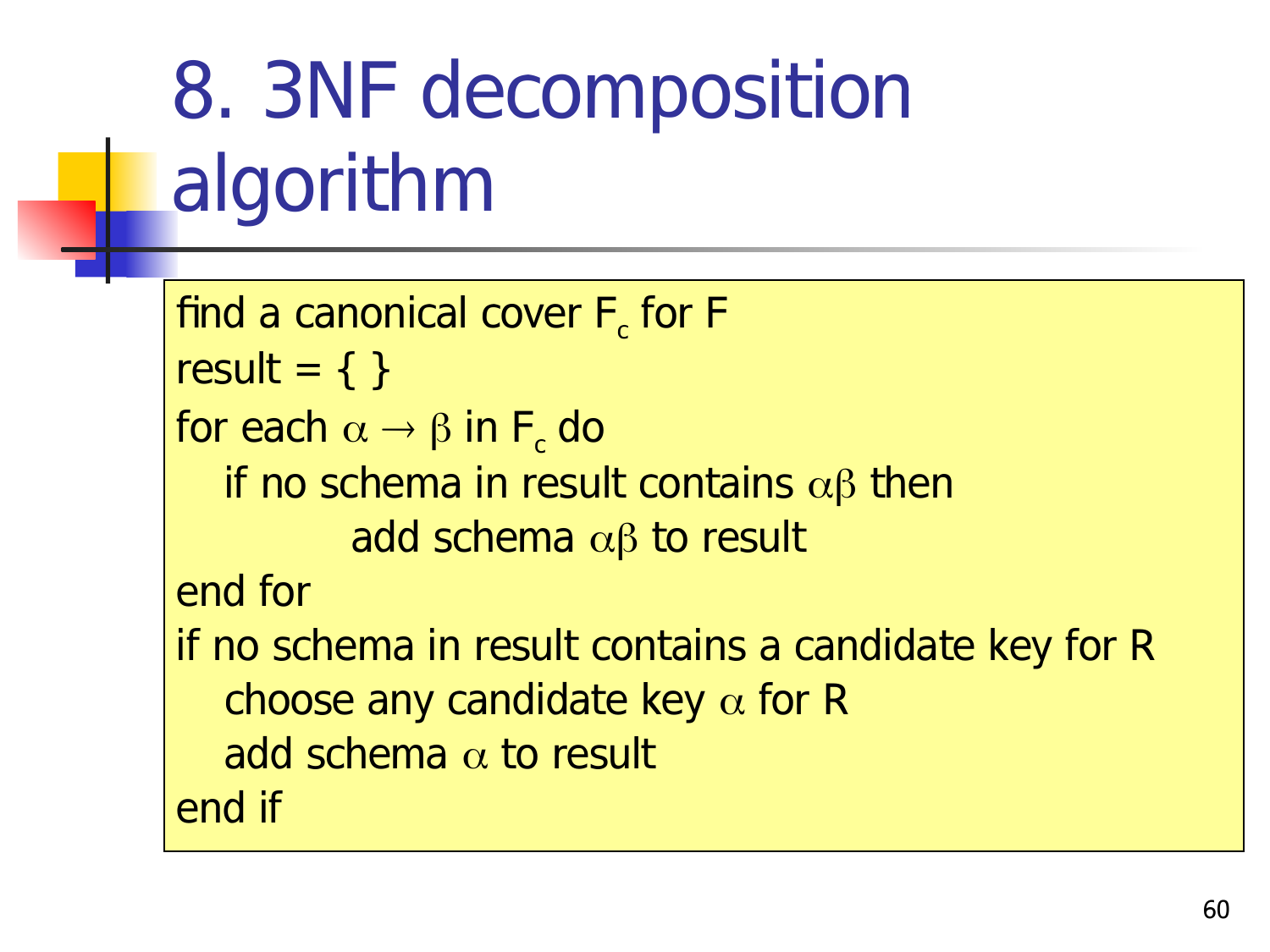

# 8. 3NF decomposition algorithm
find a canonical cover Fc for F
result = { }
for each α → β in Fc do
	if no schema in result contains αβ then
		add schema αβ to result
end for
if no schema in result contains a candidate key for R
	choose any candidate key α for R
	add schema α to result
end if
60